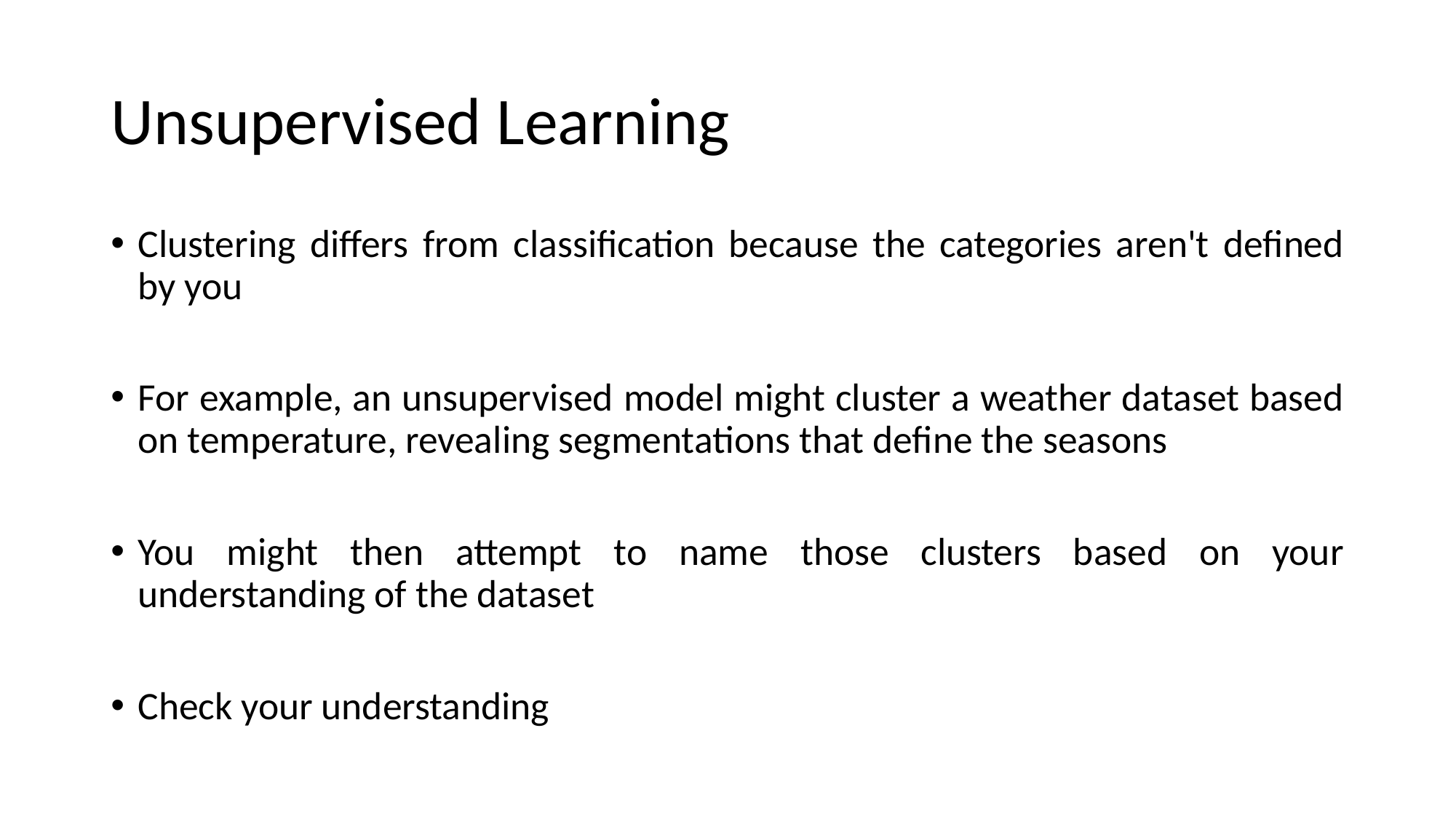

# Unsupervised Learning
Clustering differs from classification because the categories aren't defined by you

For example, an unsupervised model might cluster a weather dataset based on temperature, revealing segmentations that define the seasons

You might then attempt to name those clusters based on your understanding of the dataset

Check your understanding